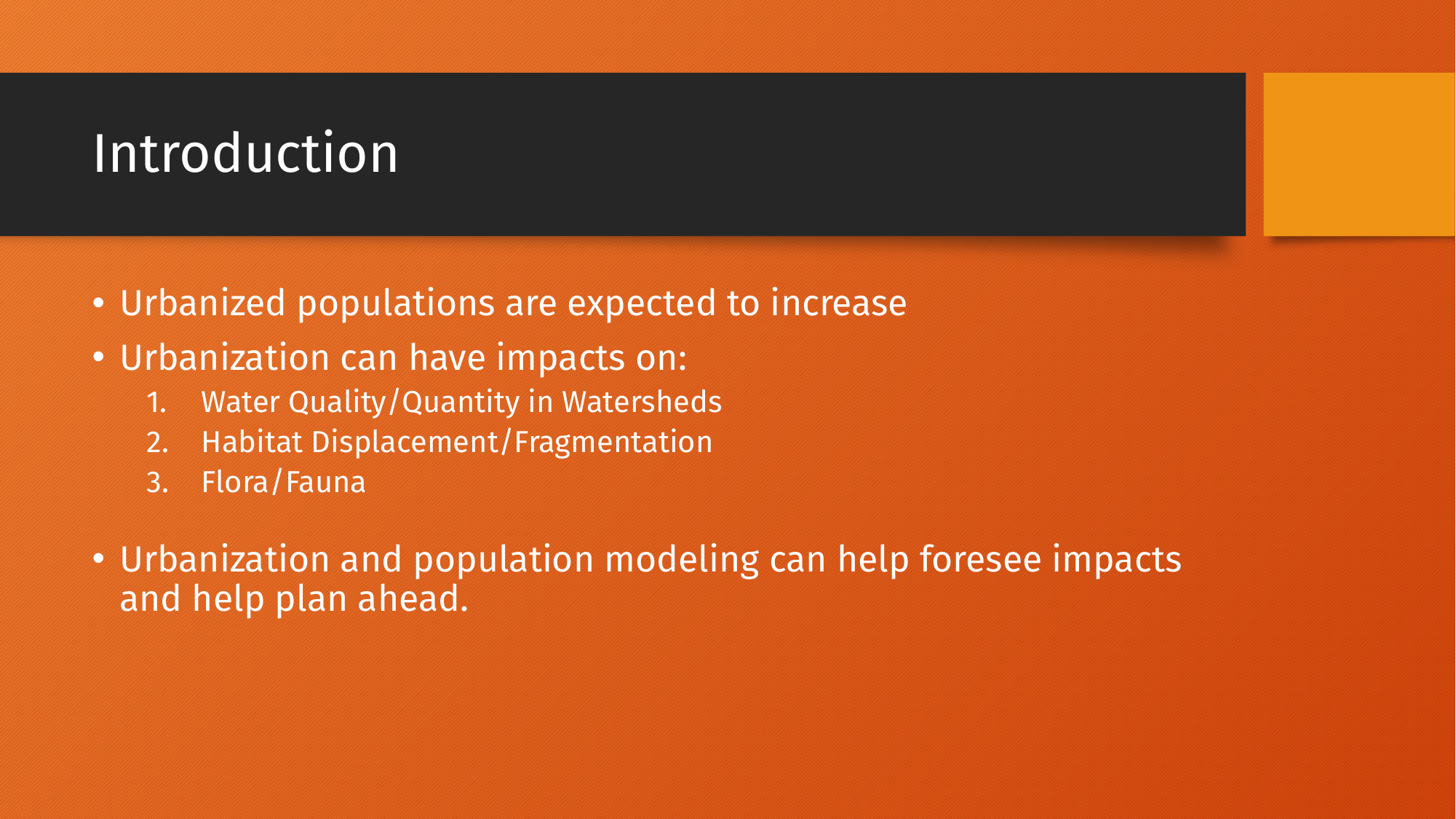

# Introduction
Urbanized populations are expected to increase
Urbanization can have impacts on:
Water Quality/Quantity in Watersheds
Habitat Displacement/Fragmentation
Flora/Fauna

Urbanization and population modeling can help foresee impacts and help plan ahead.